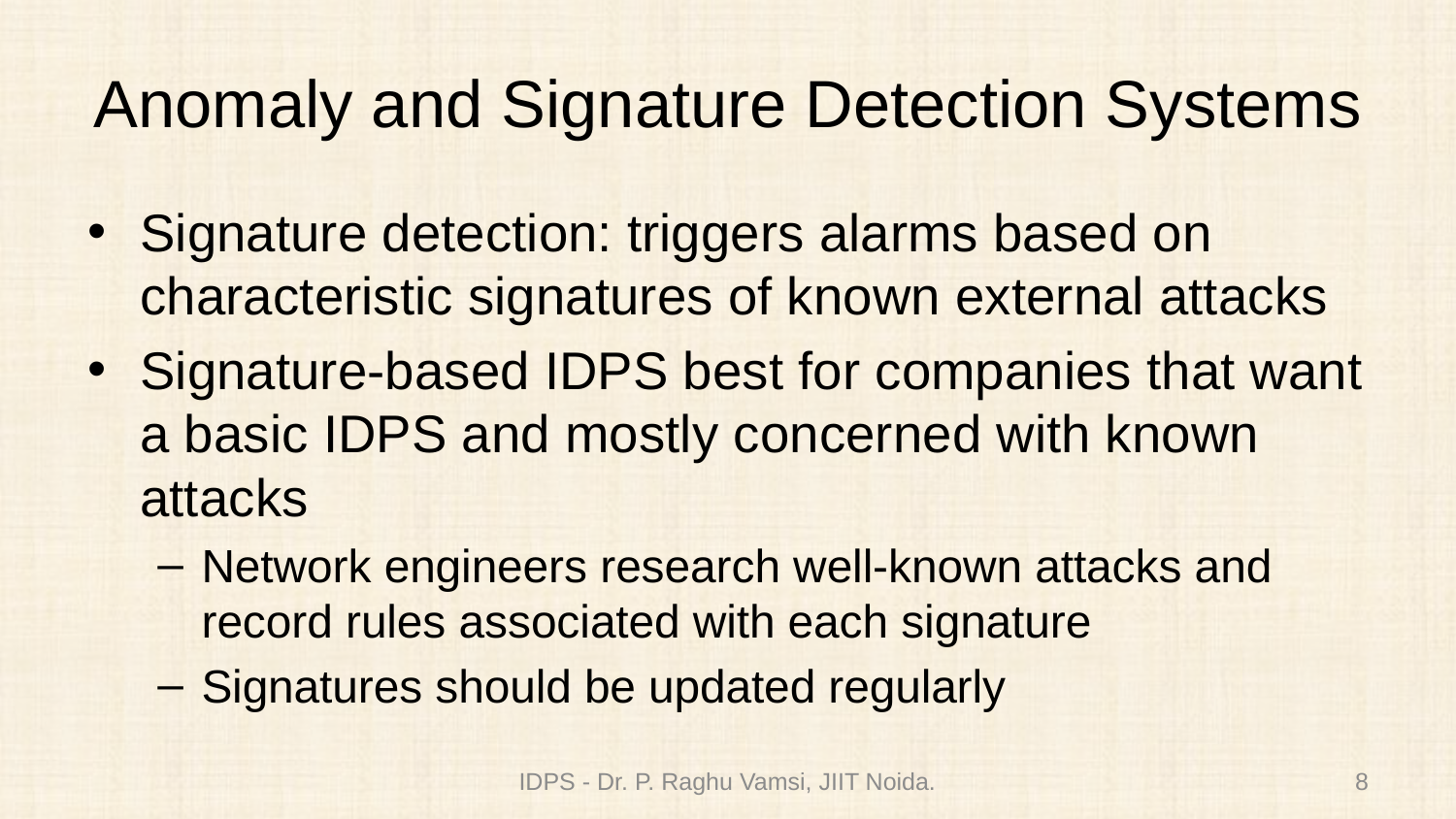

# Anomaly and Signature Detection Systems
Signature detection: triggers alarms based on characteristic signatures of known external attacks
Signature-based IDPS best for companies that want a basic IDPS and mostly concerned with known attacks
Network engineers research well-known attacks and record rules associated with each signature
Signatures should be updated regularly

IDPS - Dr. P. Raghu Vamsi, JIIT Noida.
8